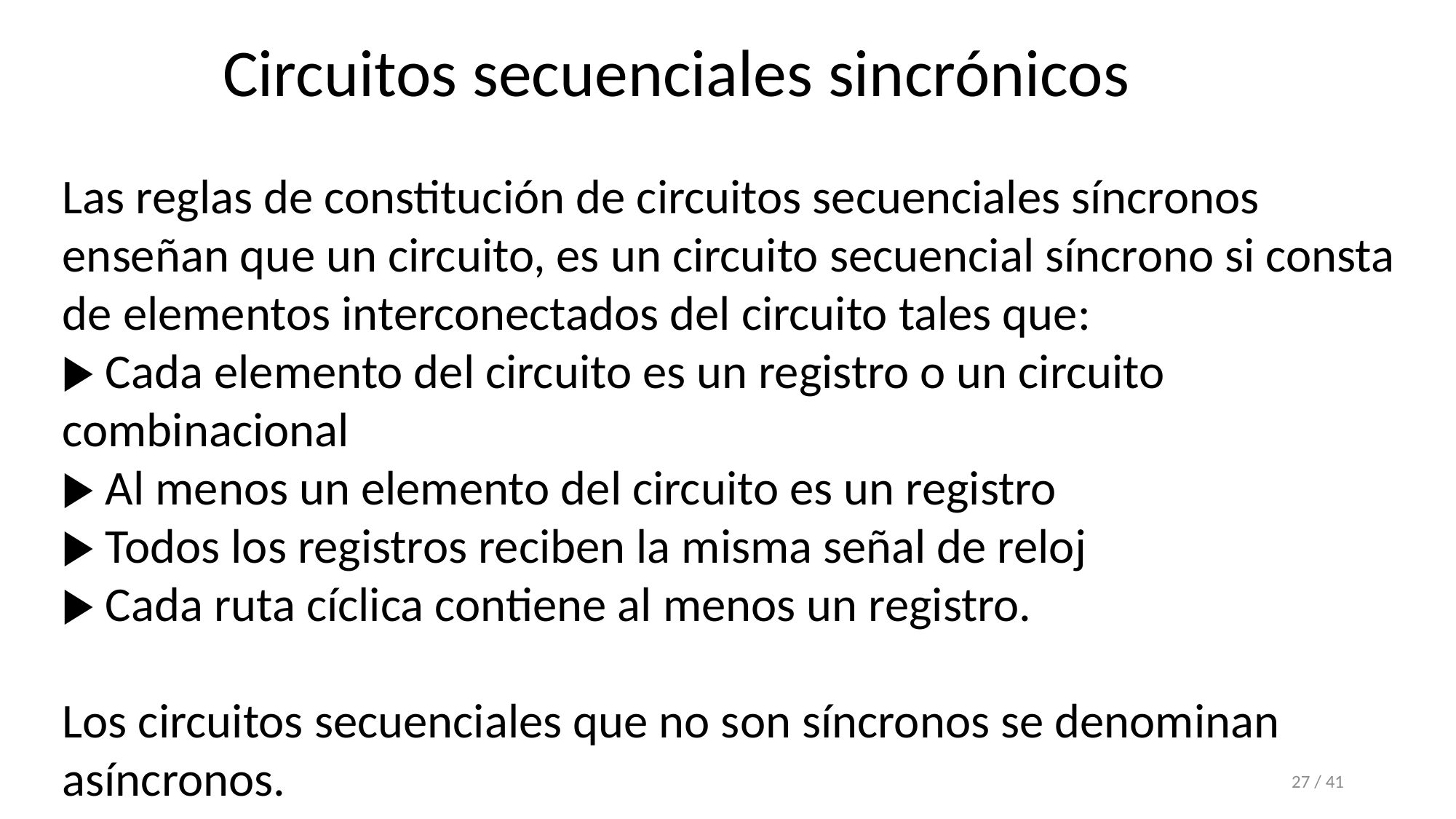

Circuitos secuenciales sincrónicos
Las reglas de constitución de circuitos secuenciales síncronos enseñan que un circuito, es un circuito secuencial síncrono si consta de elementos interconectados del circuito tales que:
▶ Cada elemento del circuito es un registro o un circuito combinacional
▶ Al menos un elemento del circuito es un registro
▶ Todos los registros reciben la misma señal de reloj
▶ Cada ruta cíclica contiene al menos un registro.

Los circuitos secuenciales que no son síncronos se denominan asíncronos.
27 / 41